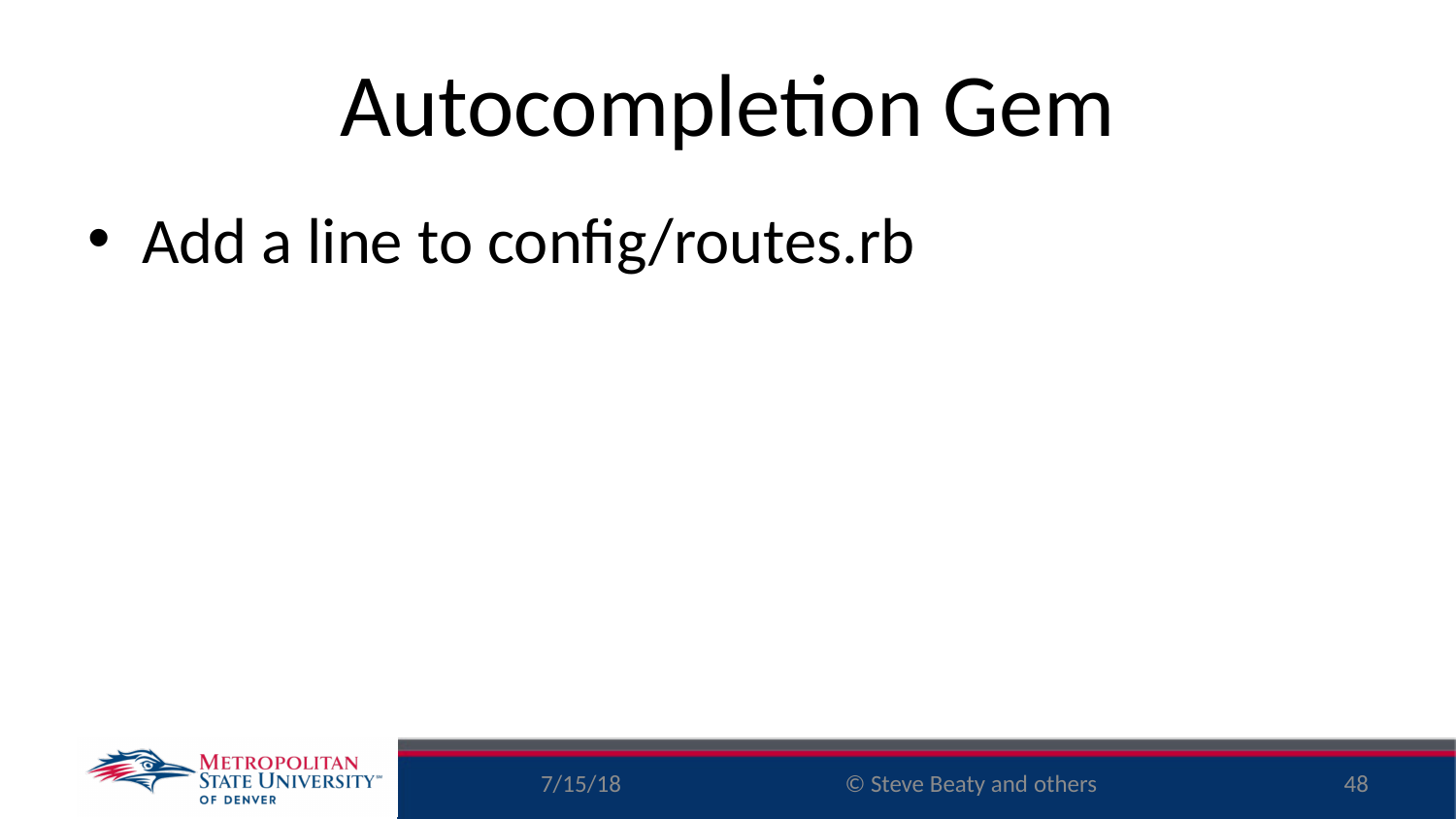

# Autocompletion Gem
Add a line to config/routes.rb

7/15/18
48
© Steve Beaty and others